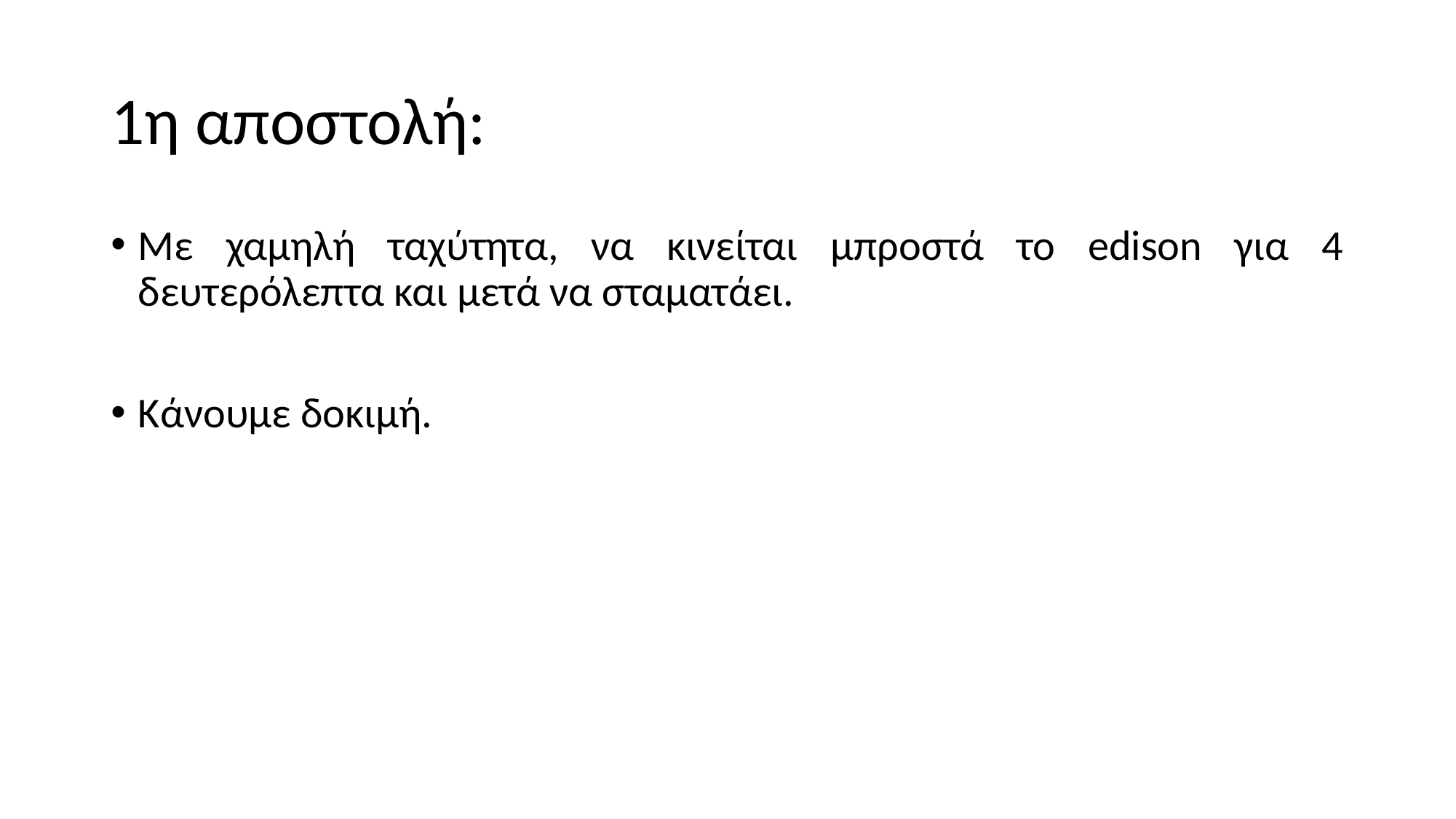

# 1η αποστολή:
Με χαμηλή ταχύτητα, να κινείται μπροστά το edison για 4 δευτερόλεπτα και μετά να σταματάει.

Κάνουμε δοκιμή.